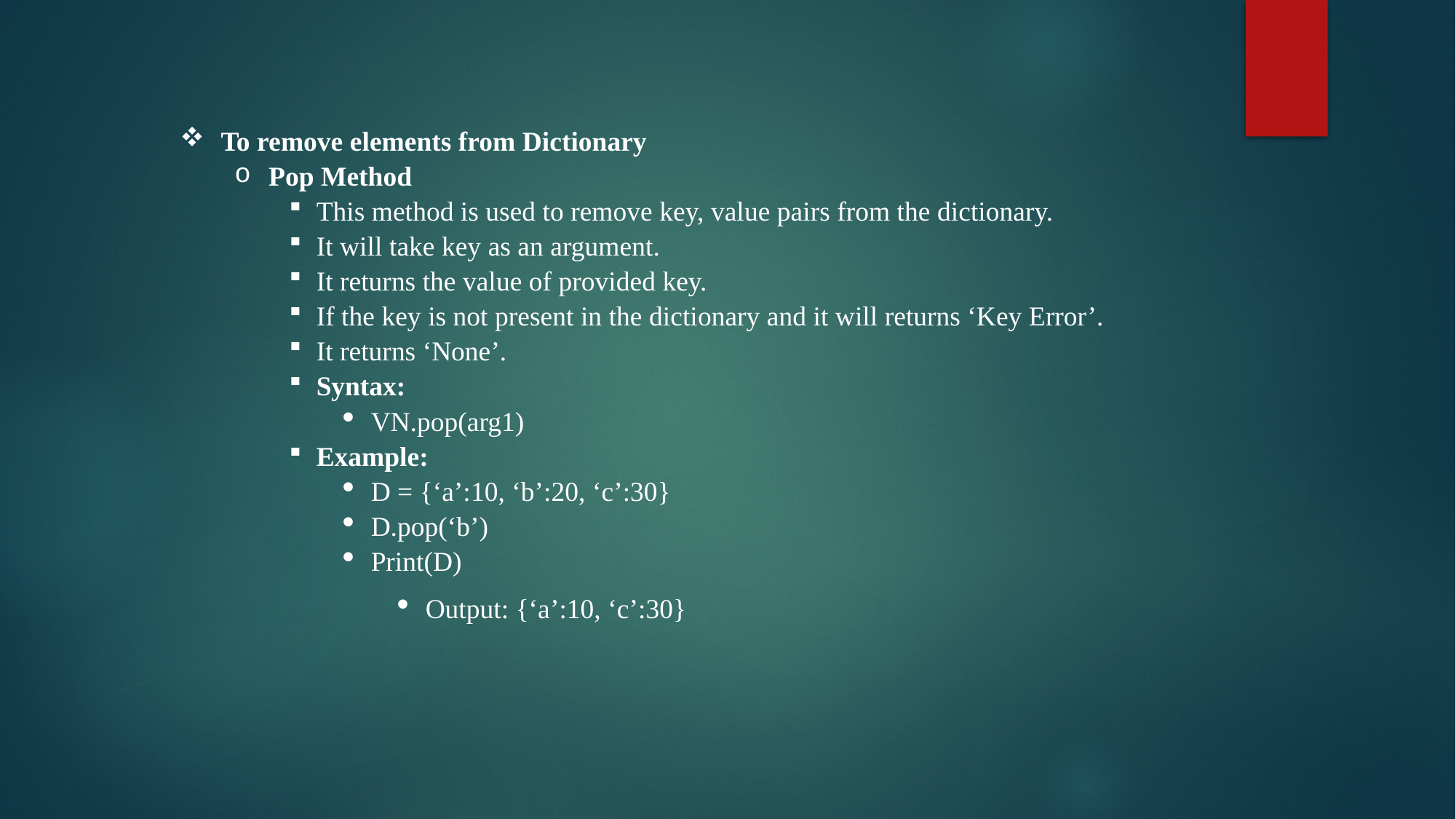

To remove elements from Dictionary
Pop Method
This method is used to remove key, value pairs from the dictionary.
It will take key as an argument.
It returns the value of provided key.
If the key is not present in the dictionary and it will returns ‘Key Error’.
It returns ‘None’.
Syntax:
VN.pop(arg1)
Example:
D = {‘a’:10, ‘b’:20, ‘c’:30}
D.pop(‘b’)
Print(D)
Output: {‘a’:10, ‘c’:30}